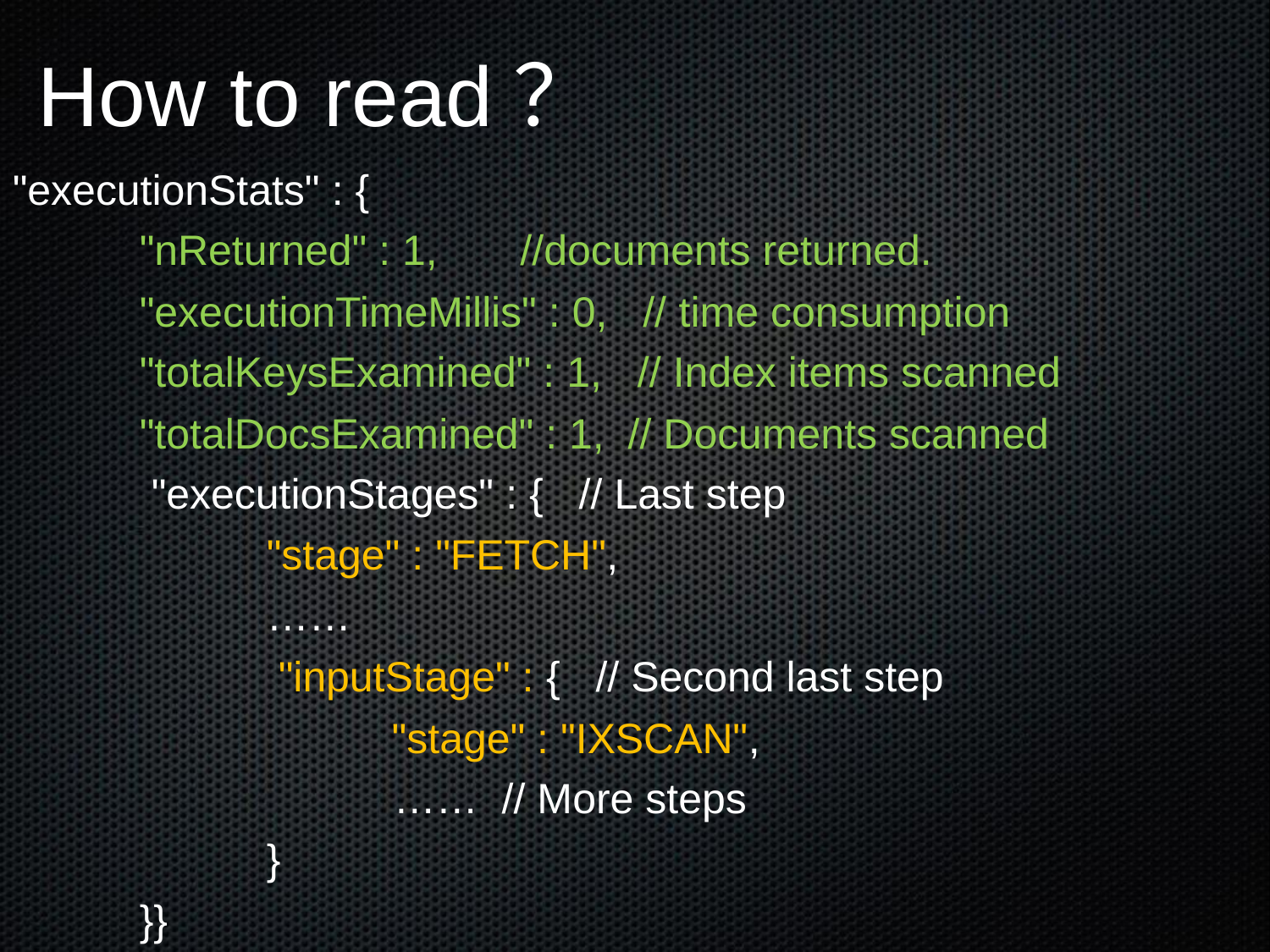

How to read？

"executionStats" : {
	"nReturned" : 1,       //documents returned.
	"executionTimeMillis" : 0,   // time consumption
	"totalKeysExamined" : 1,   // Index items scanned
	"totalDocsExamined" : 1,  // Documents scanned
	 "executionStages" : {   // Last step
		"stage" : "FETCH",
		……
		 "inputStage" : {   // Second last step
                                "stage" : "IXSCAN",
			……  // More steps
		}
	}}